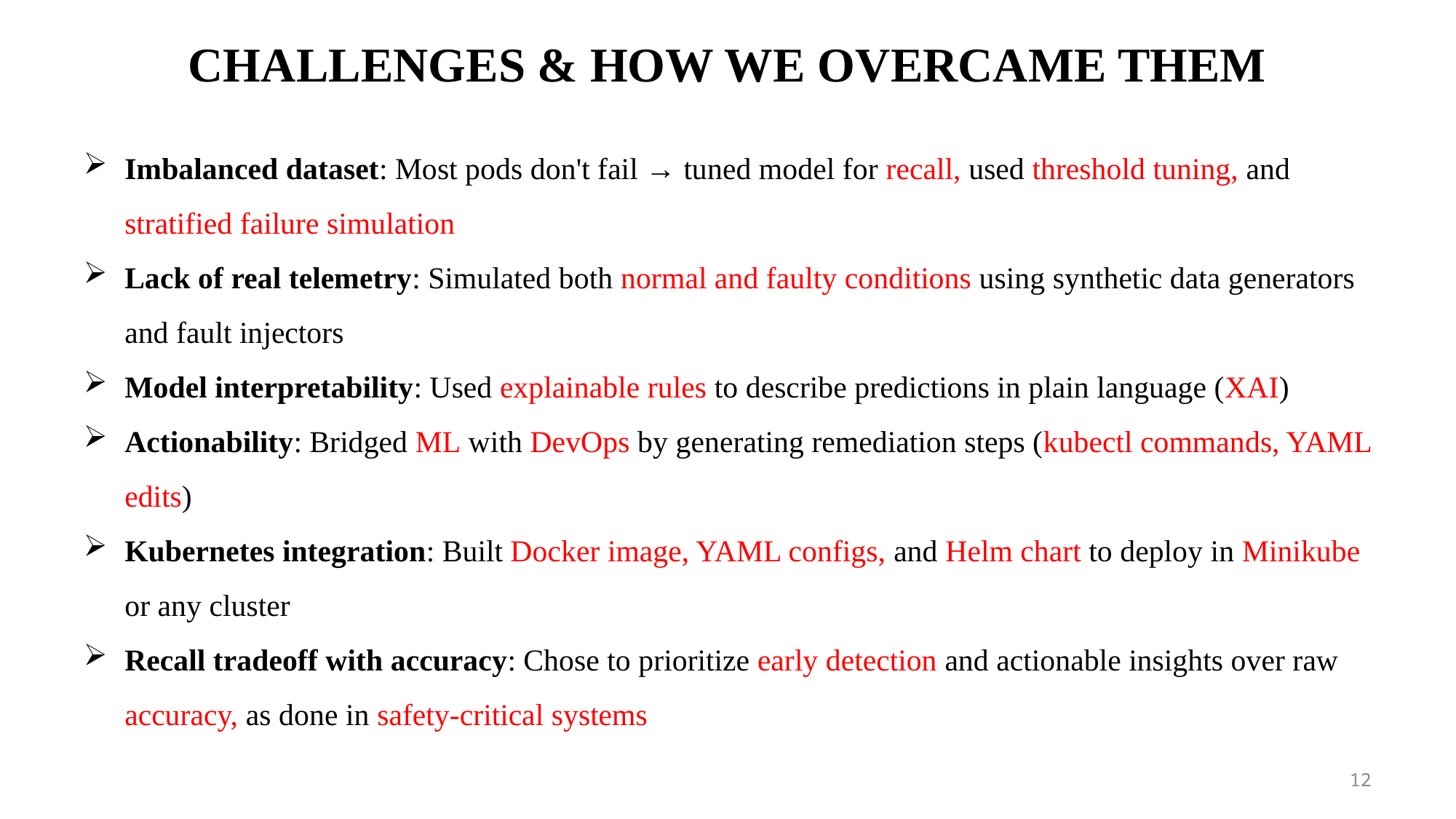

# CHALLENGES & HOW WE OVERCAME THEM
Imbalanced dataset: Most pods don't fail → tuned model for recall, used threshold tuning, and stratified failure simulation
Lack of real telemetry: Simulated both normal and faulty conditions using synthetic data generators and fault injectors
Model interpretability: Used explainable rules to describe predictions in plain language (XAI)
Actionability: Bridged ML with DevOps by generating remediation steps (kubectl commands, YAML edits)
Kubernetes integration: Built Docker image, YAML configs, and Helm chart to deploy in Minikube or any cluster
Recall tradeoff with accuracy: Chose to prioritize early detection and actionable insights over raw accuracy, as done in safety-critical systems
12